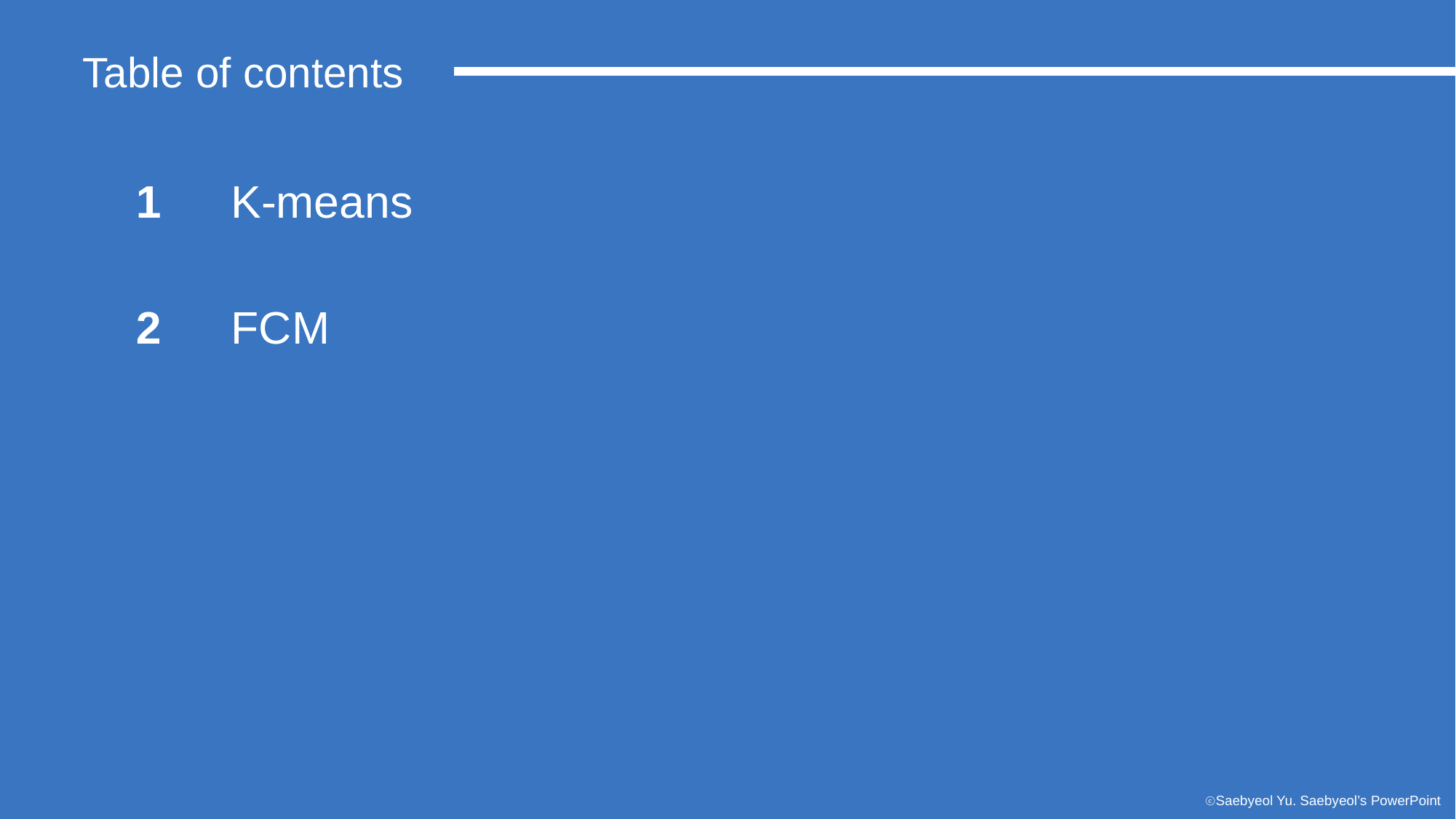

Table of contents
1
K-means
2
FCM